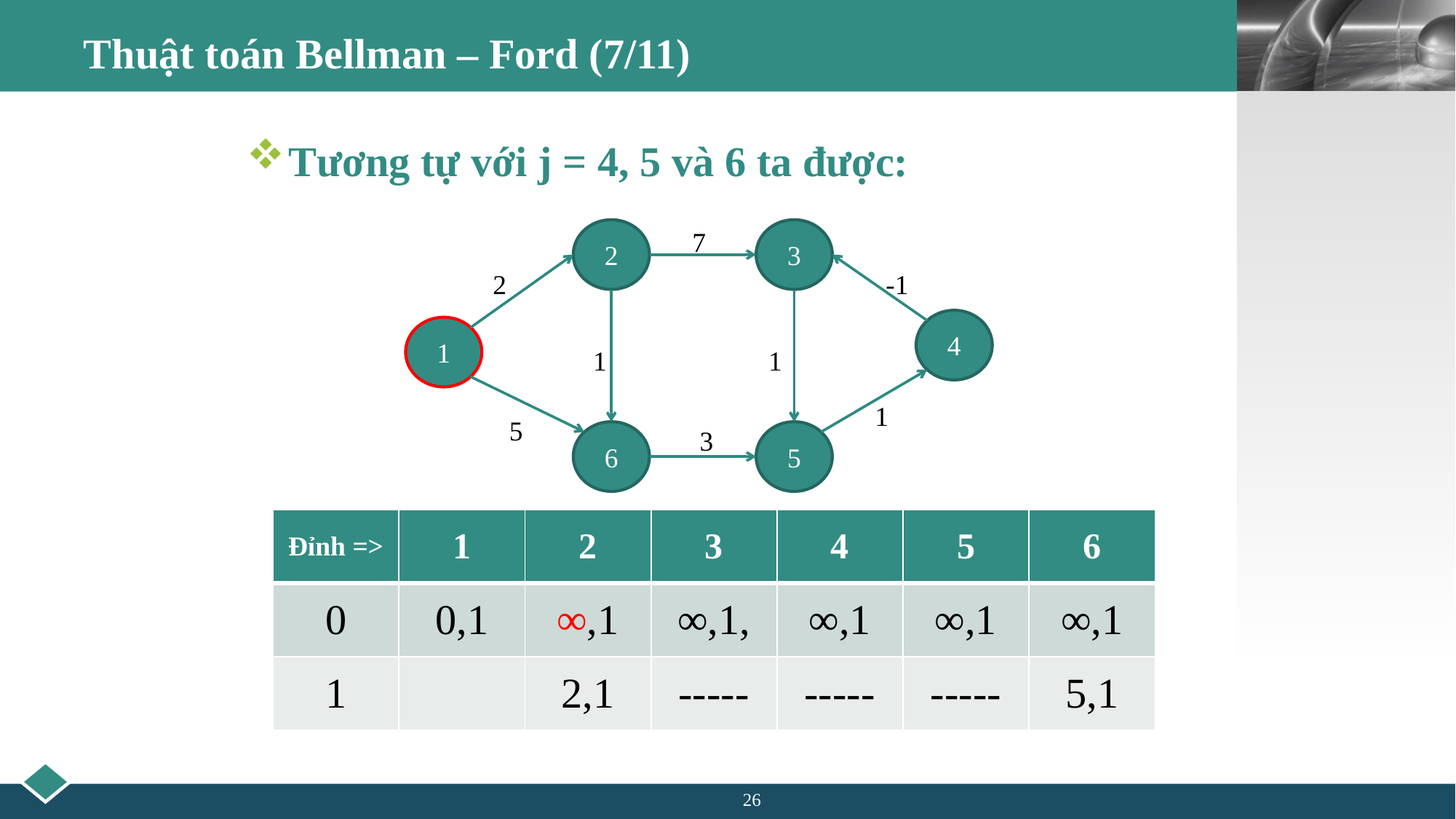

# Thuật toán Bellman – Ford (7/11)
Tương tự với j = 4, 5 và 6 ta được:
2
7
3
2
-1
4
1
1
1
1
5
3
6
5
| Đỉnh => | 1 | 2 | 3 | 4 | 5 | 6 |
| --- | --- | --- | --- | --- | --- | --- |
| 0 | 0,1 | ∞,1 | ∞,1, | ∞,1 | ∞,1 | ∞,1 |
| 1 |  | 2,1 | ----- | ----- | ----- | 5,1 |
26